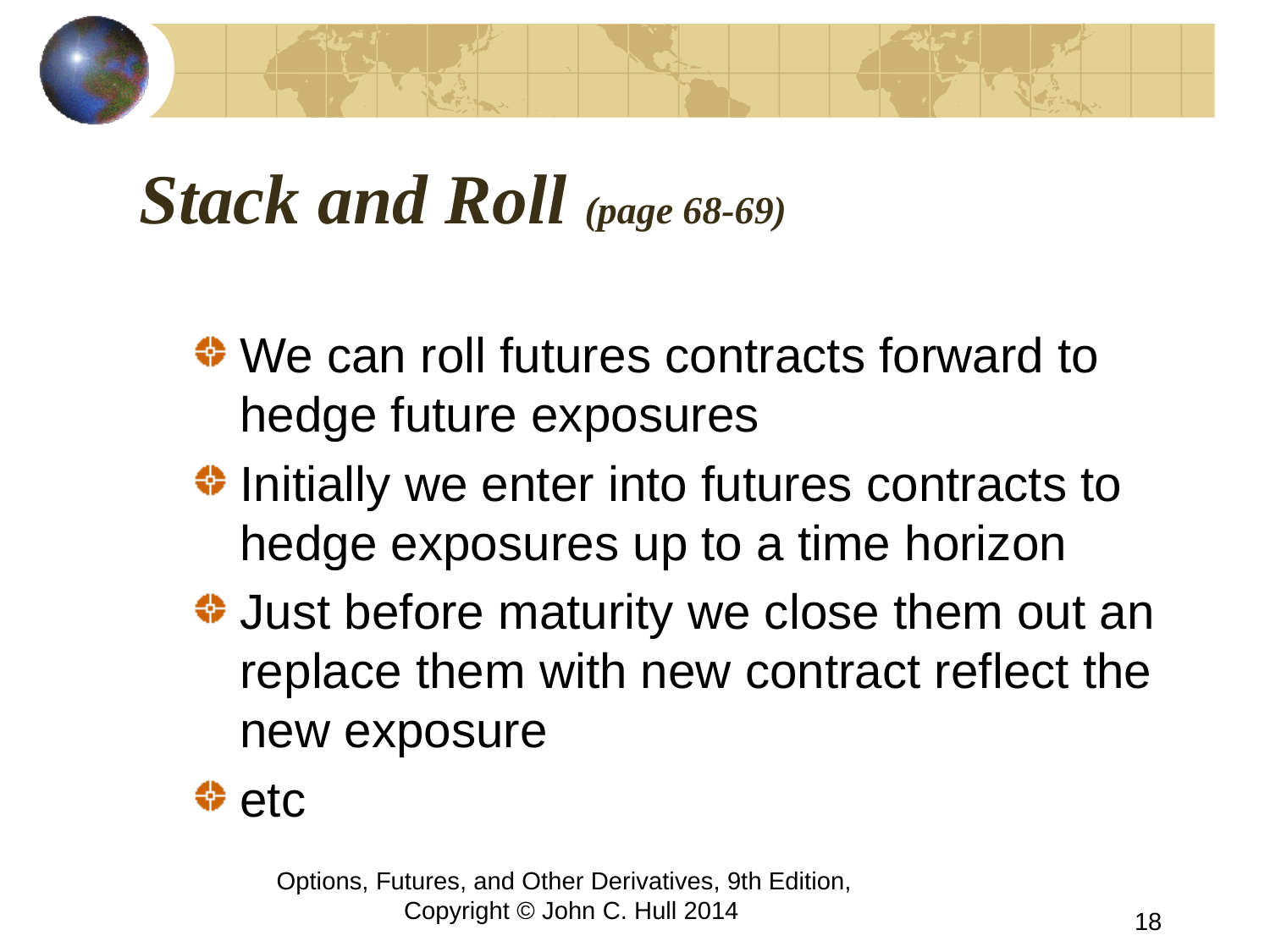

# Stack and Roll (page 68-69)
We can roll futures contracts forward to hedge future exposures
Initially we enter into futures contracts to hedge exposures up to a time horizon
Just before maturity we close them out an replace them with new contract reflect the new exposure
etc

Options, Futures, and Other Derivatives, 9th Edition,   Copyright © John C. Hull 2014
18